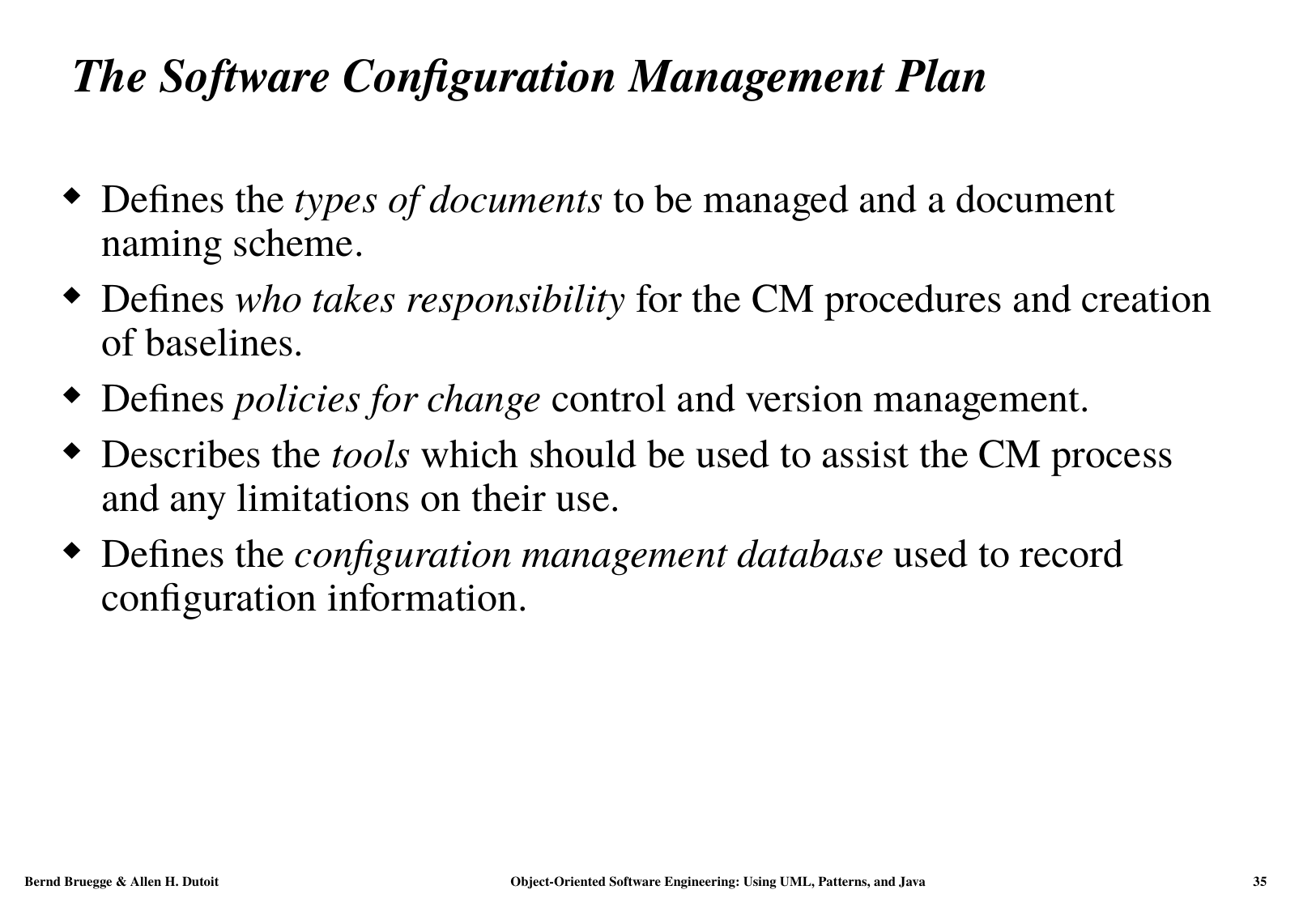

# The Software Configuration Management Plan
Defines the types of documents to be managed and a document naming scheme.
Defines who takes responsibility for the CM procedures and creation of baselines.
Defines policies for change control and version management.
Describes the tools which should be used to assist the CM process and any limitations on their use.
Defines the configuration management database used to record configuration information.